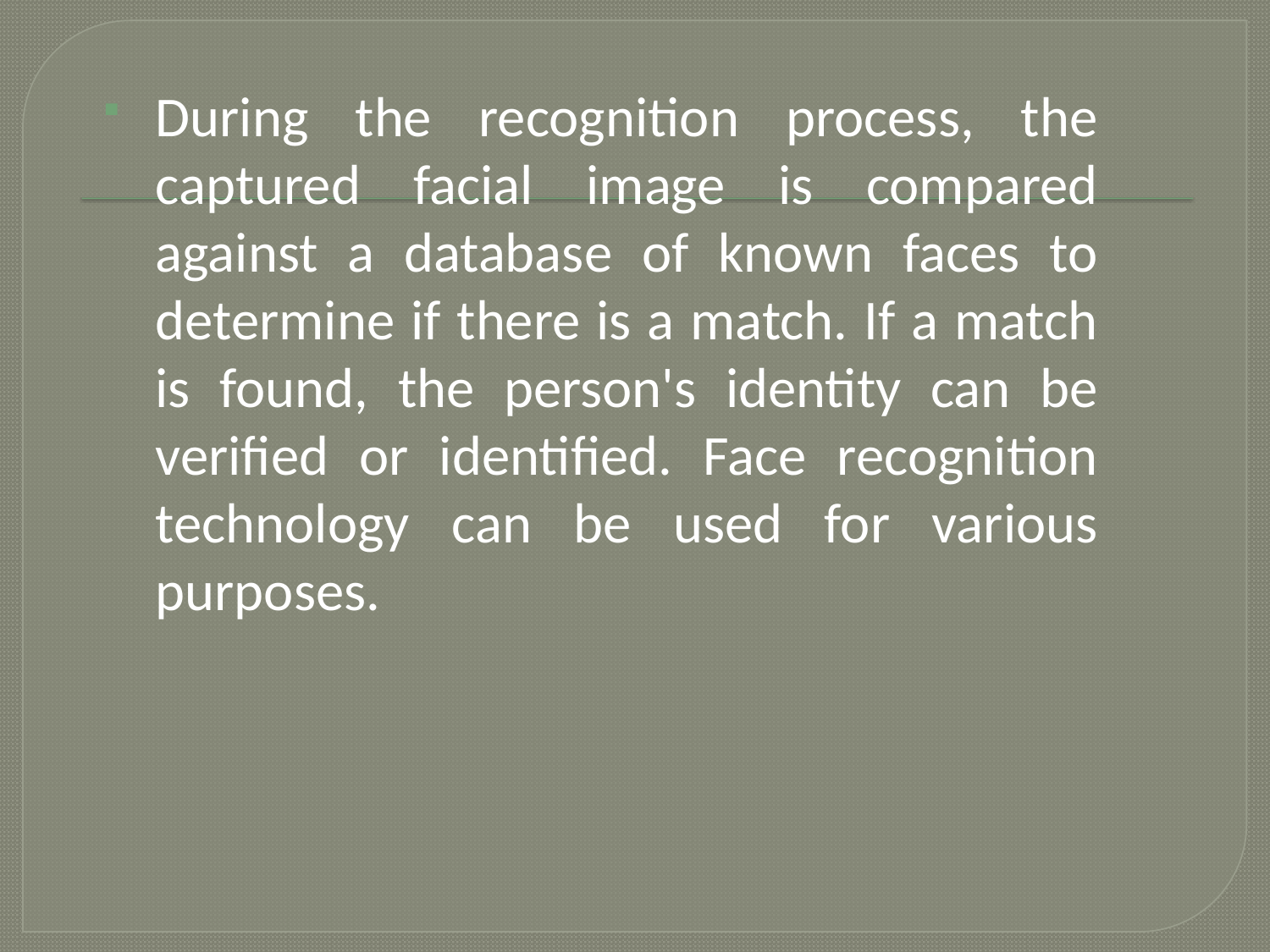

During the recognition process, the captured facial image is compared against a database of known faces to determine if there is a match. If a match is found, the person's identity can be verified or identified. Face recognition technology can be used for various purposes.